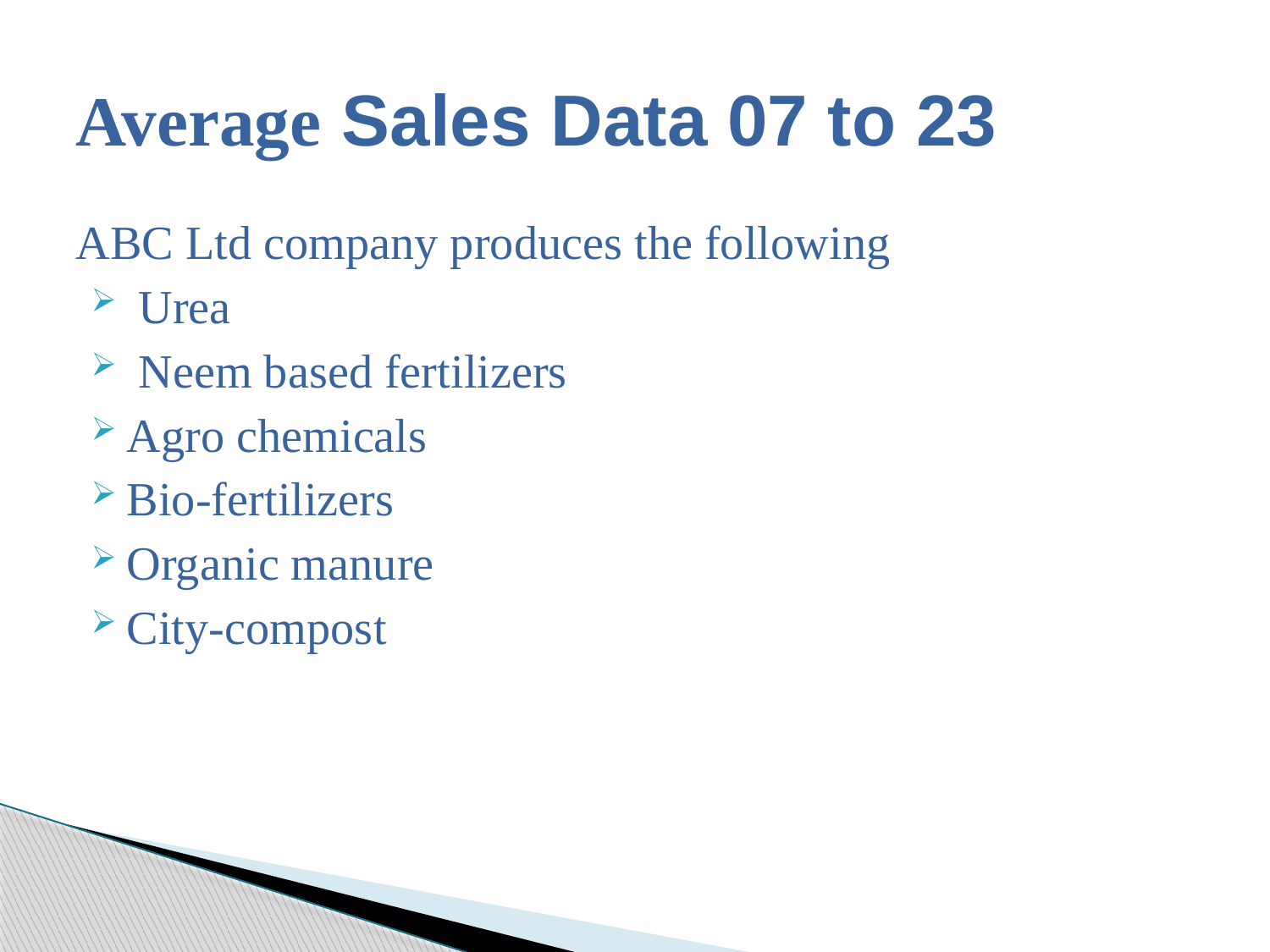

# Average Sales Data 07 to 23
ABC Ltd company produces the following
 Urea
 Neem based fertilizers
Agro chemicals
Bio-fertilizers
Organic manure
City-compost